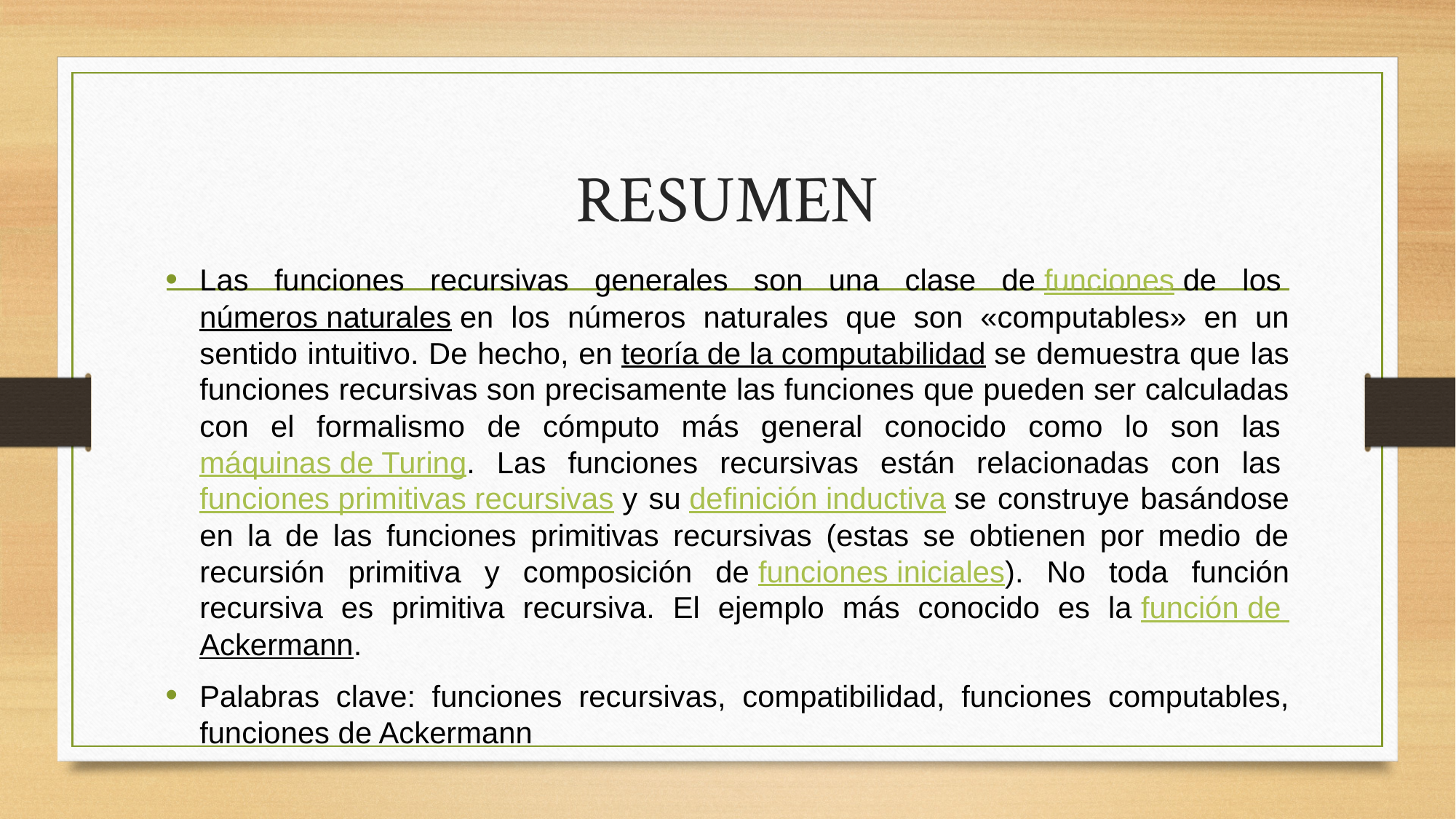

# RESUMEN
Las funciones recursivas generales son una clase de funciones de los números naturales en los números naturales que son «computables» en un sentido intuitivo. De hecho, en teoría de la computabilidad se demuestra que las funciones recursivas son precisamente las funciones que pueden ser calculadas con el formalismo de cómputo más general conocido como lo son las máquinas de Turing. Las funciones recursivas están relacionadas con las funciones primitivas recursivas y su definición inductiva se construye basándose en la de las funciones primitivas recursivas (estas se obtienen por medio de recursión primitiva y composición de funciones iniciales). No toda función recursiva es primitiva recursiva. El ejemplo más conocido es la función de Ackermann.
Palabras clave: funciones recursivas, compatibilidad, funciones computables, funciones de Ackermann